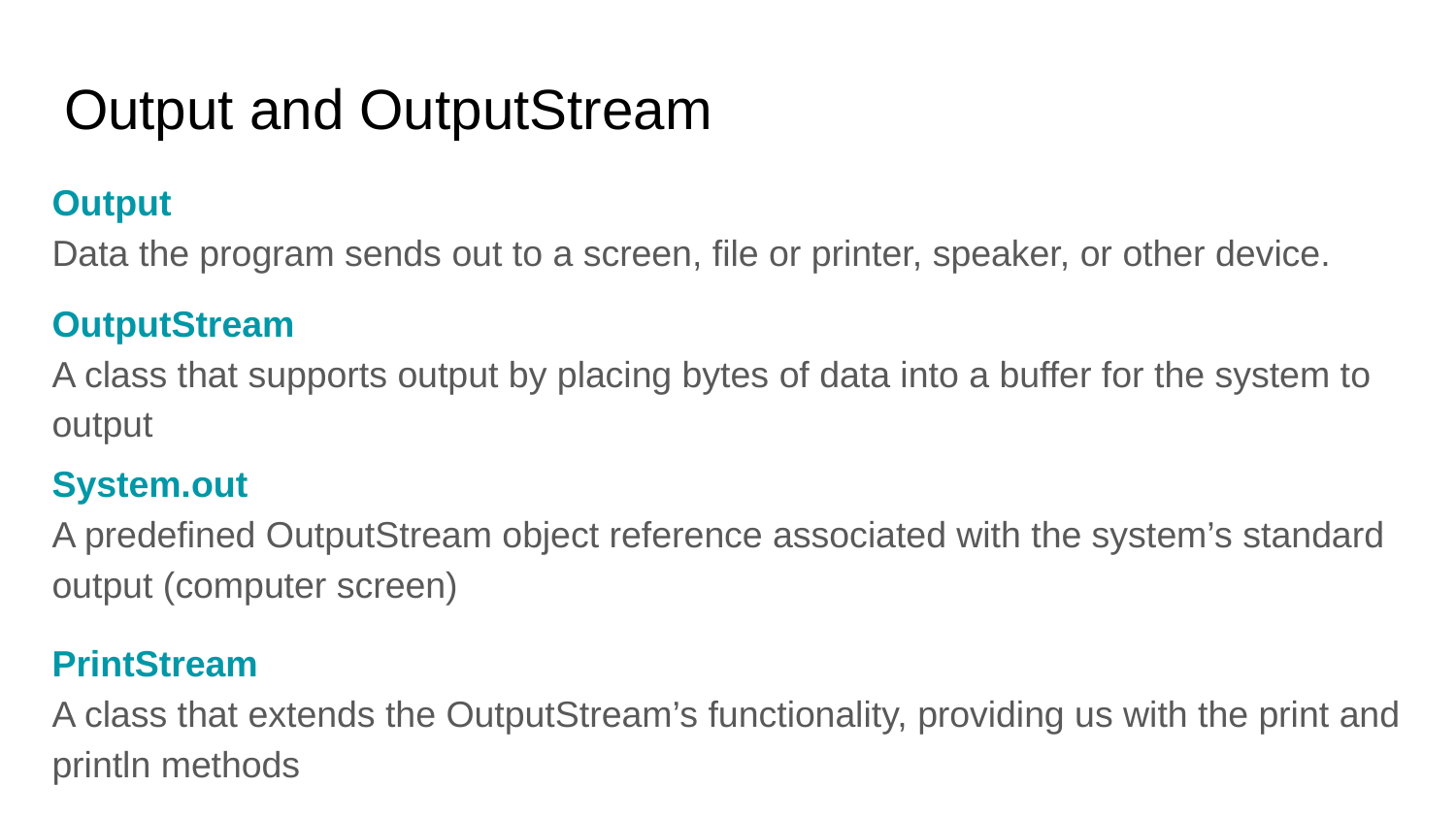

# Output and OutputStream
Output
Data the program sends out to a screen, file or printer, speaker, or other device.
OutputStream
A class that supports output by placing bytes of data into a buffer for the system to output
System.out
A predefined OutputStream object reference associated with the system’s standard output (computer screen)
PrintStream
A class that extends the OutputStream’s functionality, providing us with the print and println methods